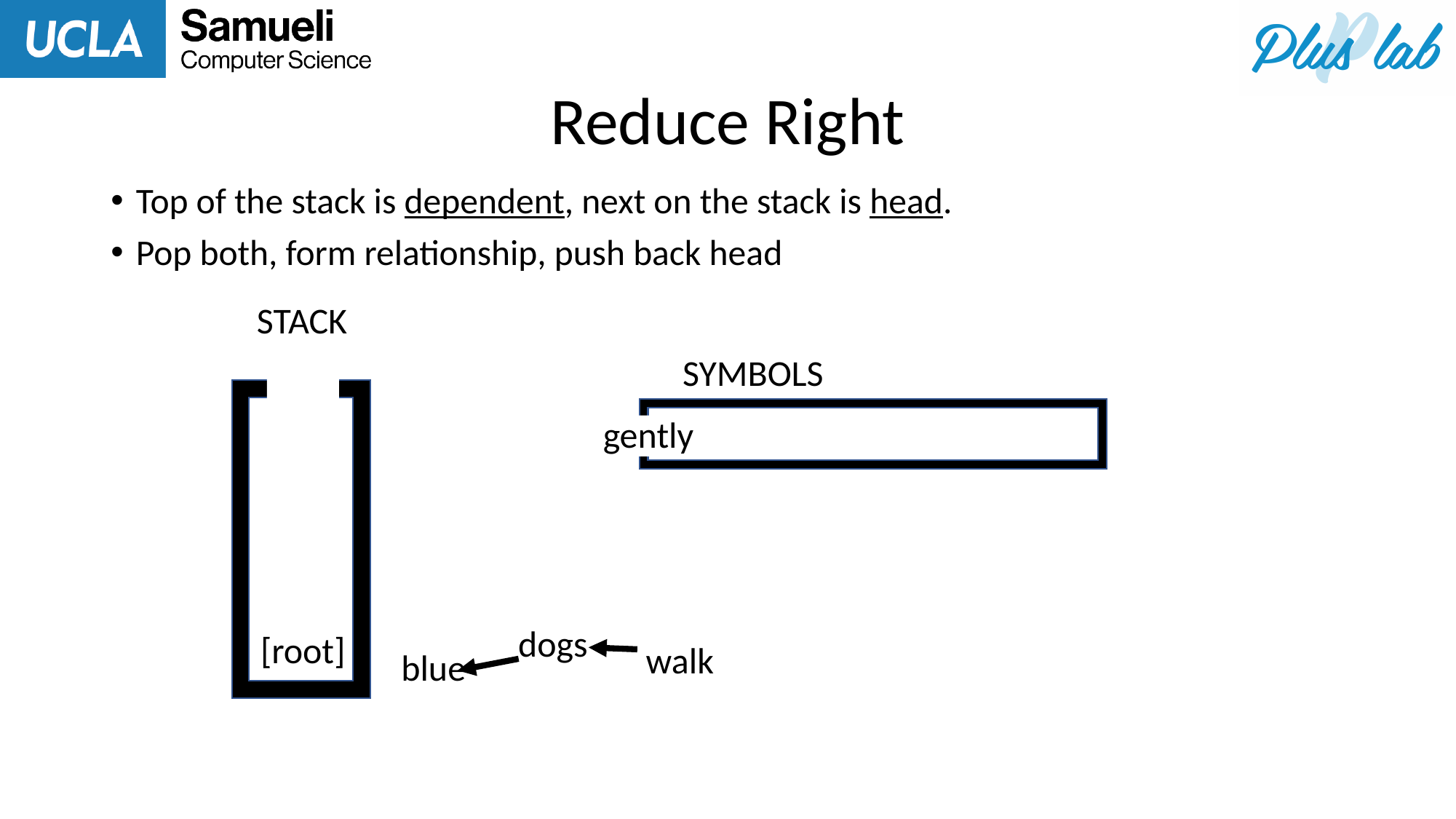

# Reduce Right
Top of the stack is dependent, next on the stack is head.
Pop both, form relationship, push back head
STACK
SYMBOLS

gently

dogs
blue
walk
[root]